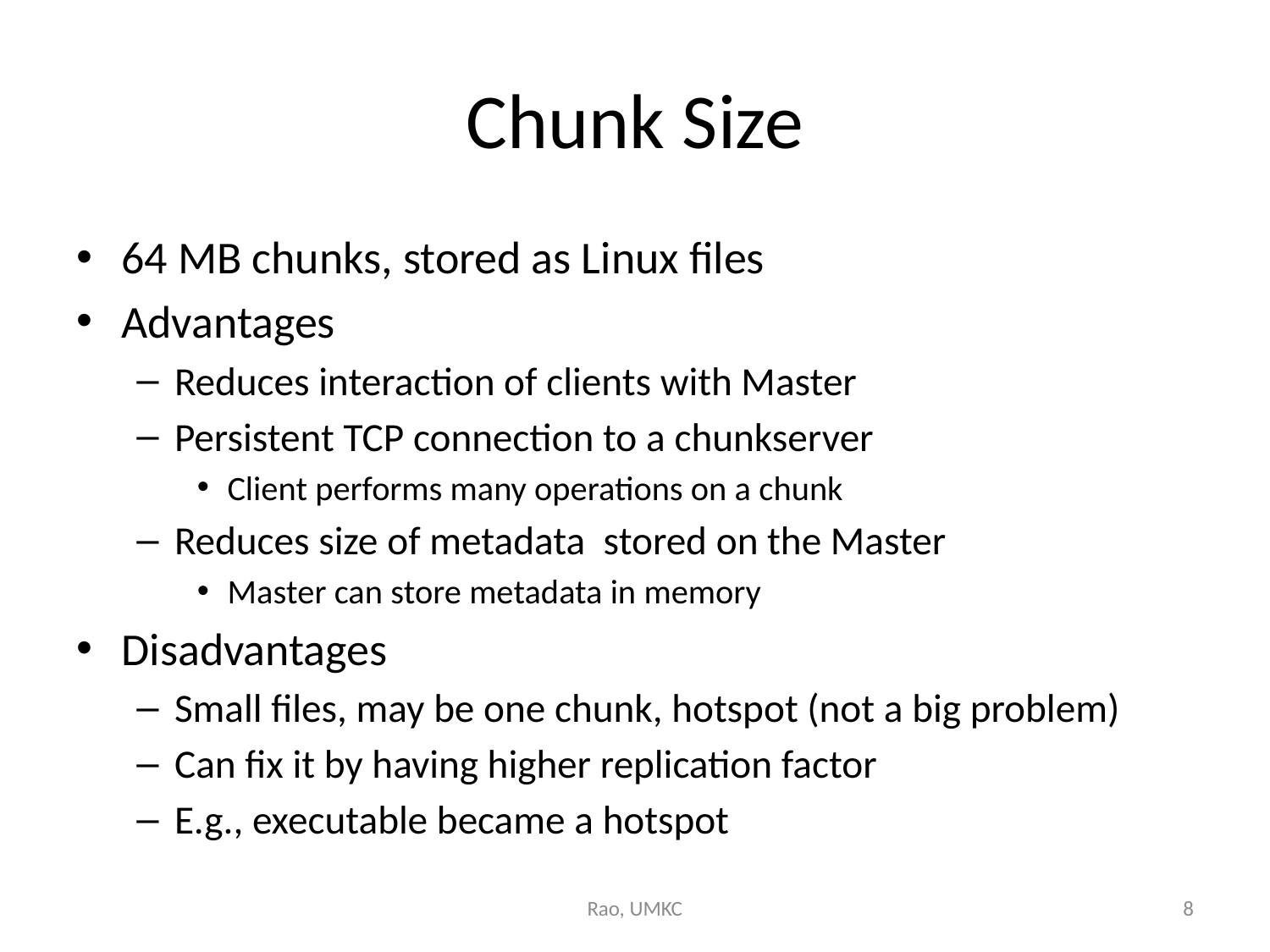

# Chunk Size
64 MB chunks, stored as Linux files
Advantages
Reduces interaction of clients with Master
Persistent TCP connection to a chunkserver
Client performs many operations on a chunk
Reduces size of metadata  stored on the Master
Master can store metadata in memory
Disadvantages
Small files, may be one chunk, hotspot (not a big problem)
Can fix it by having higher replication factor
E.g., executable became a hotspot
Rao, UMKC
8